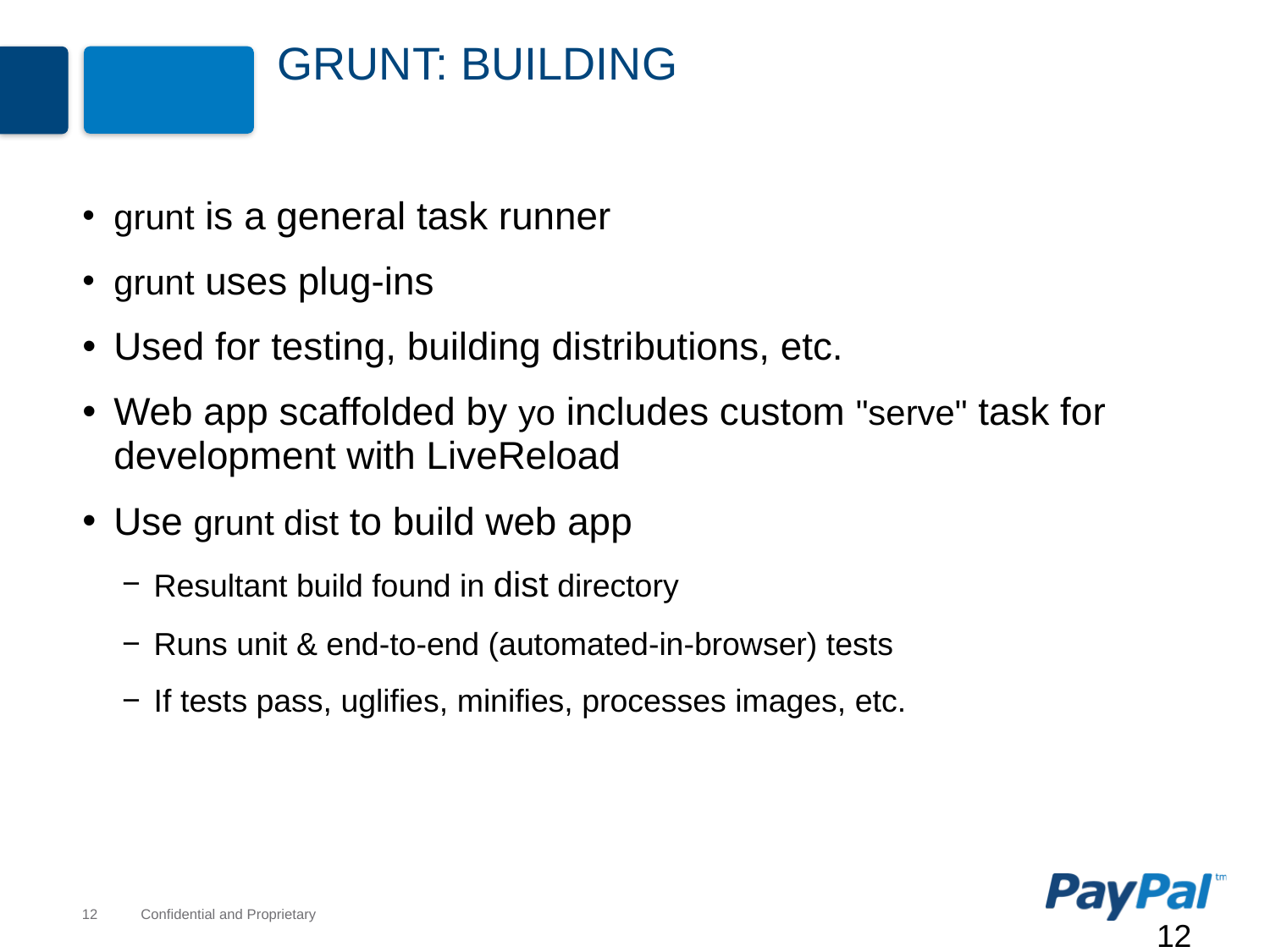

# grunt: Building
grunt is a general task runner
grunt uses plug-ins
Used for testing, building distributions, etc.
Web app scaffolded by yo includes custom "serve" task for development with LiveReload
Use grunt dist to build web app
Resultant build found in dist directory
Runs unit & end-to-end (automated-in-browser) tests
If tests pass, uglifies, minifies, processes images, etc.
12